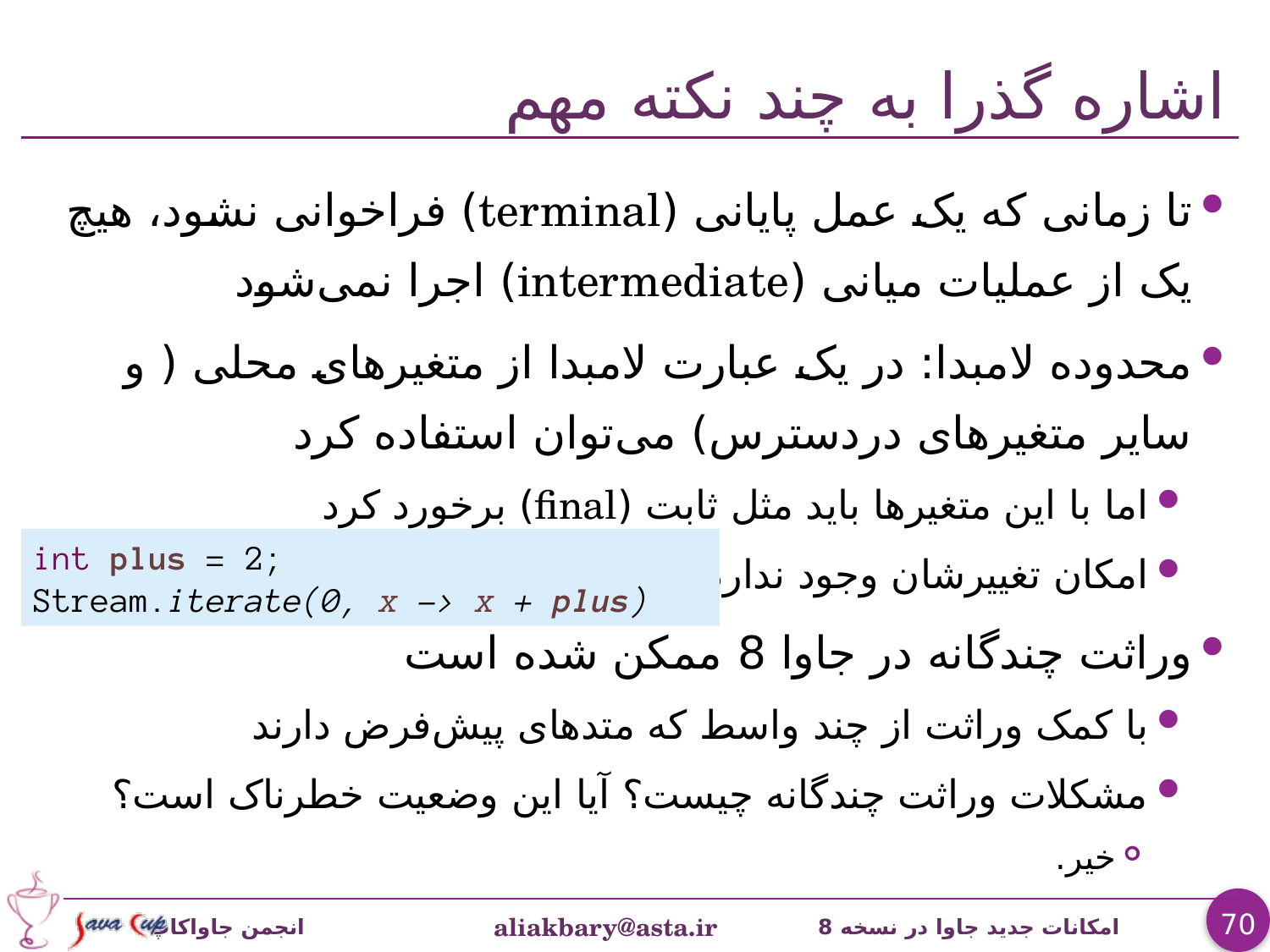

# اشاره گذرا به چند نکته مهم
تا زمانی که یک عمل پایانی (terminal) فراخوانی نشود، هیچ یک از عملیات میانی (intermediate) اجرا نمی‌شود
محدوده لامبدا: در یک عبارت لامبدا از متغیرهای محلی ( و سایر متغیرهای دردسترس) می‌توان استفاده کرد
اما با این متغیرها باید مثل ثابت (final) برخورد کرد
امکان تغییرشان وجود ندارد
وراثت چندگانه در جاوا 8 ممکن شده است
با کمک وراثت از چند واسط که متدهای پیش‌فرض دارند
مشکلات وراثت چندگانه چیست؟ آیا این وضعیت خطرناک است؟
خیر.

int plus = 2;
Stream.iterate(0, x -> x + plus)